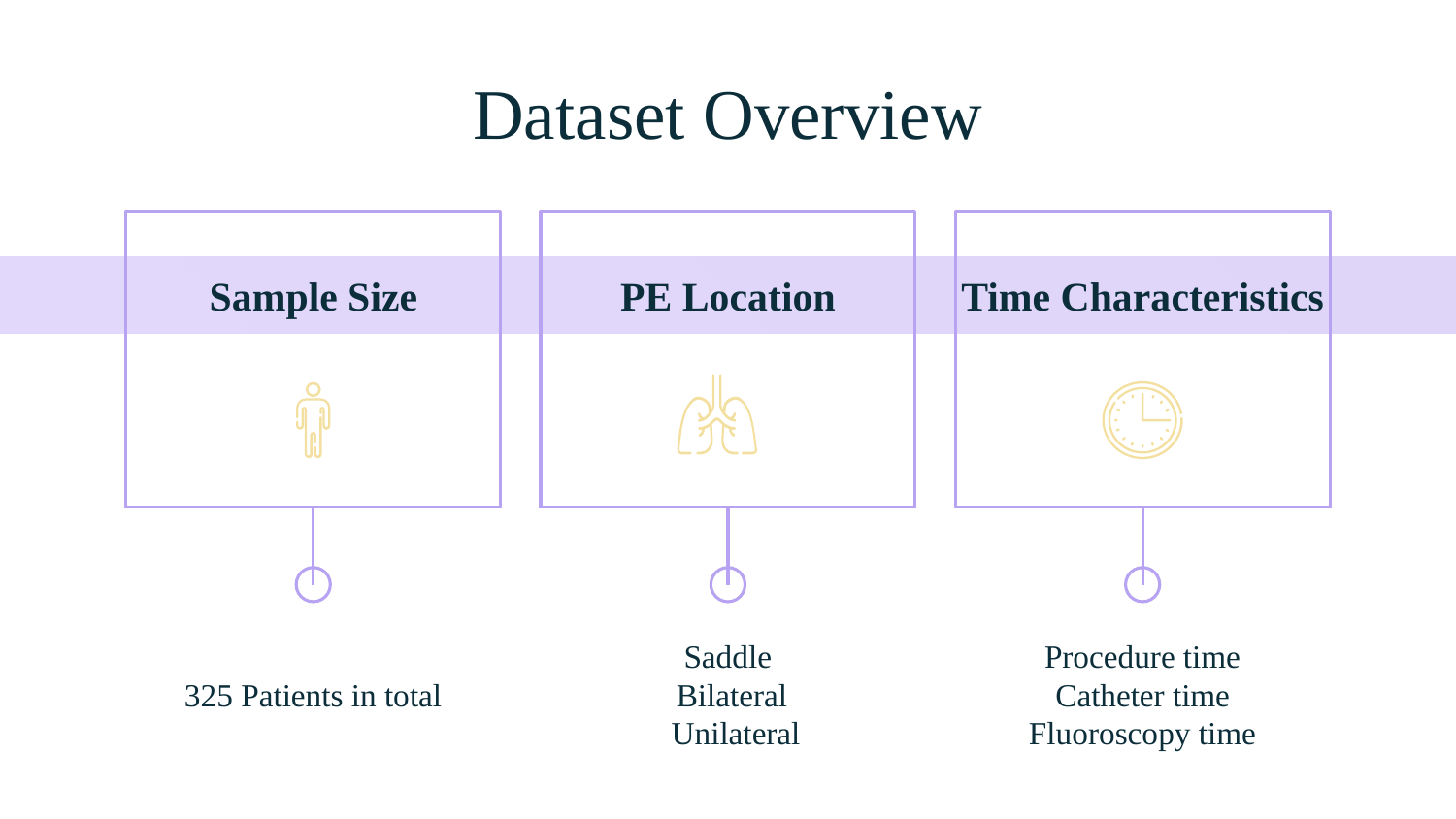

# Dataset Overview

Sample Size
PE Location
Time Characteristics

325 Patients in total
Saddle
 Bilateral
  Unilateral
Procedure time
Catheter time
Fluoroscopy time